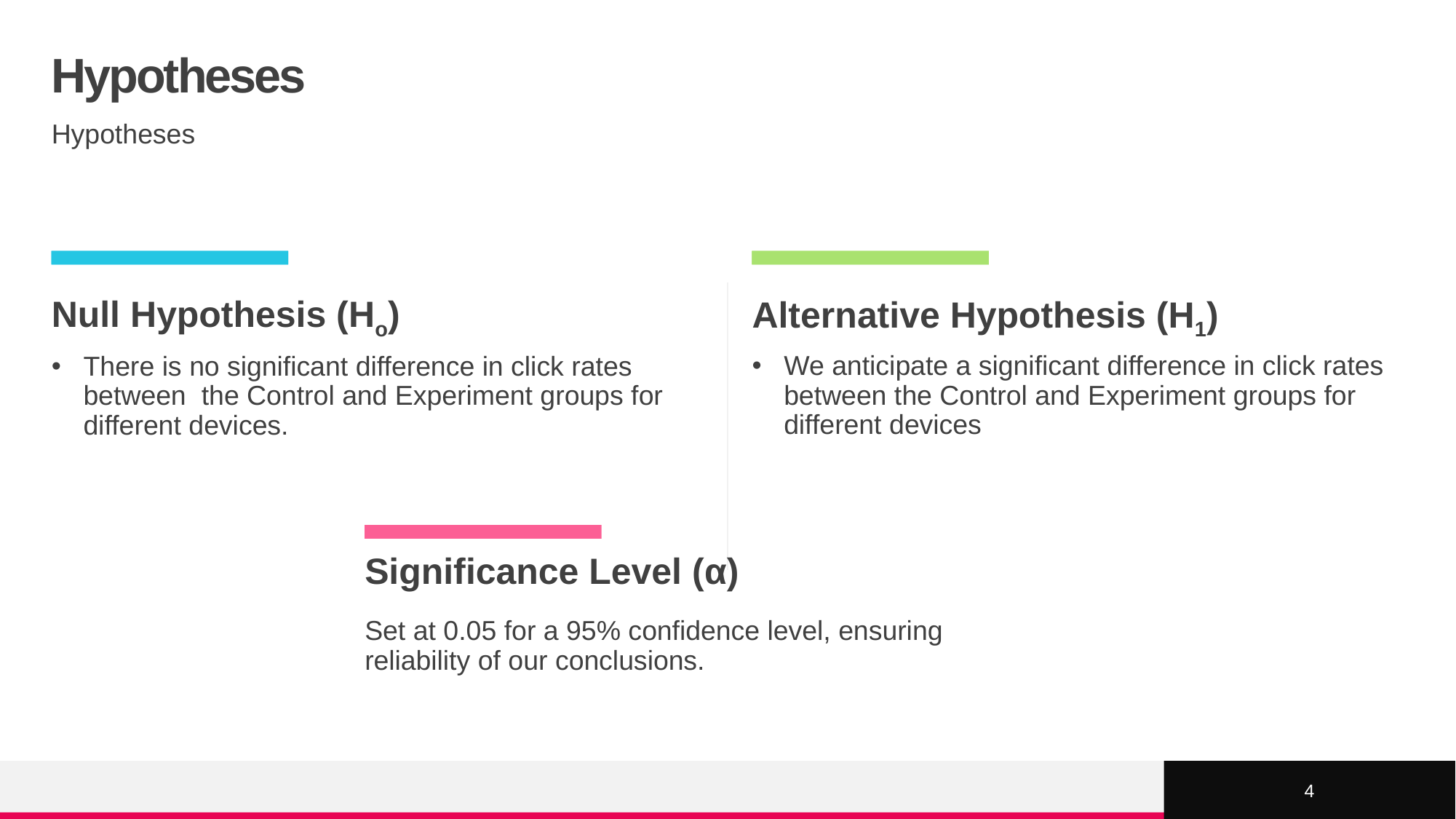

# Hypotheses
Hypotheses

Null Hypothesis (Ho)
Alternative Hypothesis (H1)
We anticipate a significant difference in click rates between the Control and Experiment groups for different devices
There is no significant difference in click rates between  the Control and Experiment groups for different devices.

Significance Level (α)
Set at 0.05 for a 95% confidence level, ensuring reliability of our conclusions.
4